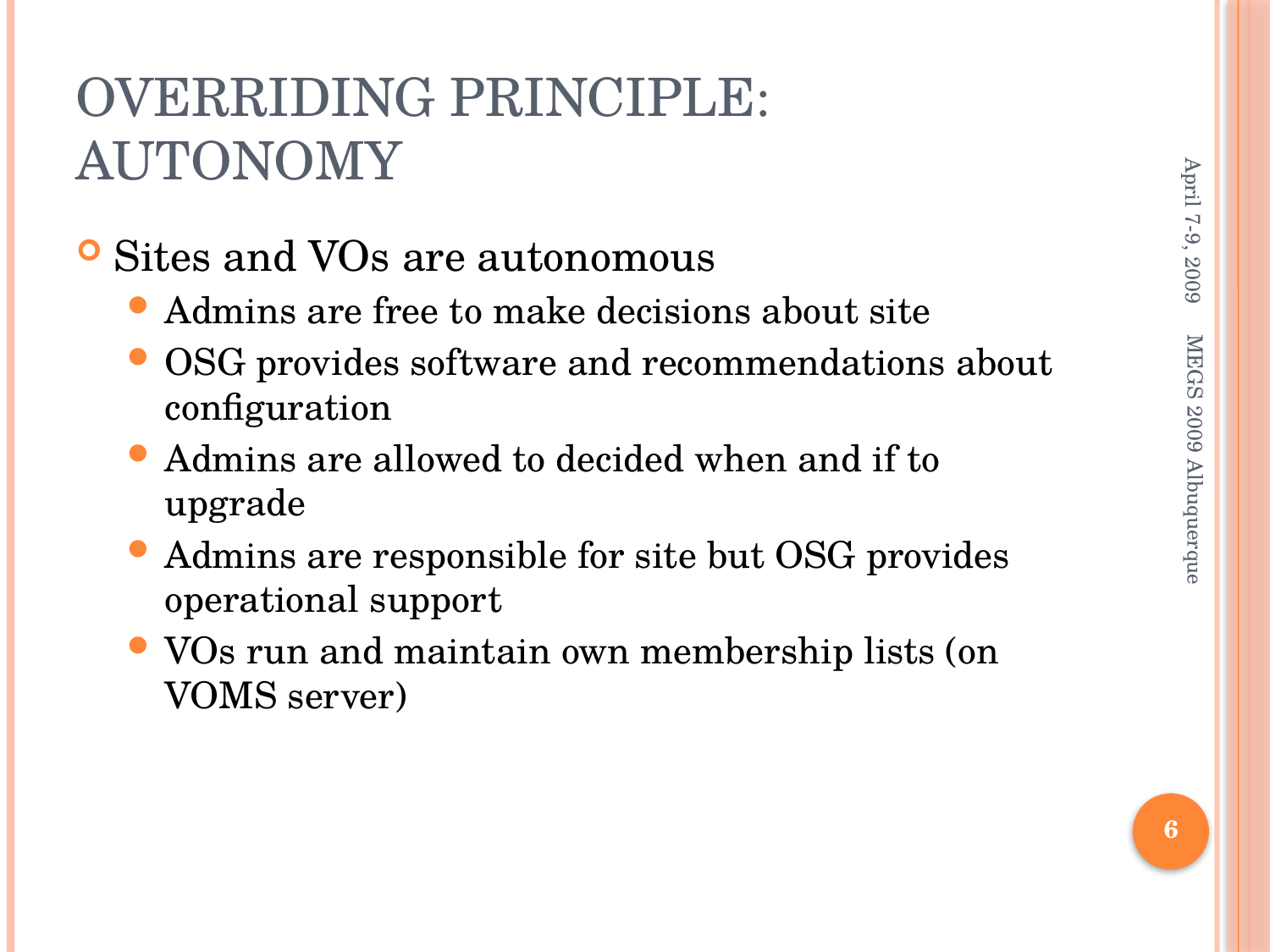

# Overriding principle: Autonomy
April 7-9, 2009
Sites and VOs are autonomous
Admins are free to make decisions about site
OSG provides software and recommendations about configuration
Admins are allowed to decided when and if to upgrade
Admins are responsible for site but OSG provides operational support
VOs run and maintain own membership lists (on VOMS server)
MEGS 2009 Albuquerque
6